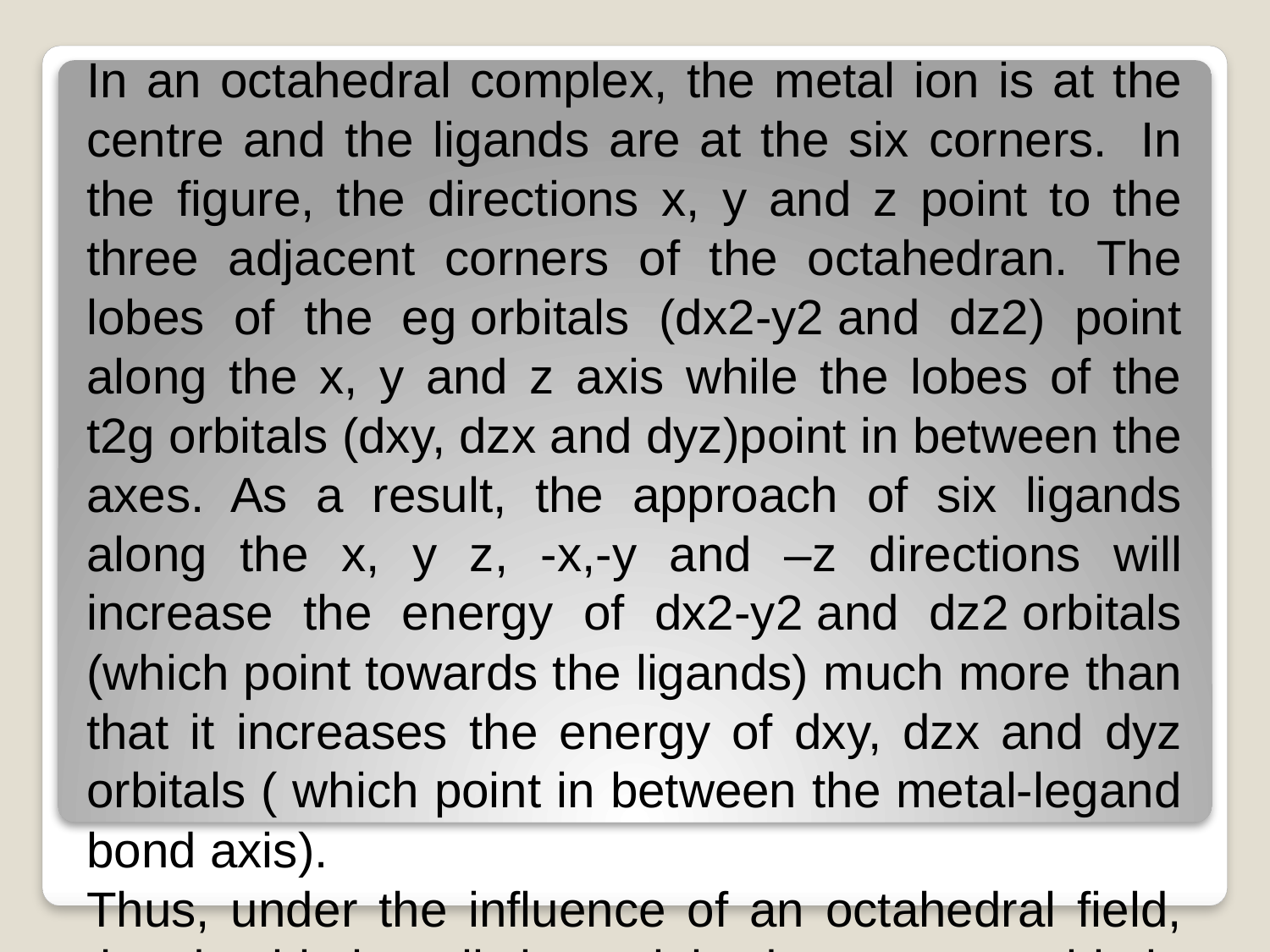

In an octahedral complex, the metal ion is at the centre and the ligands are at the six corners.  In the figure, the directions x, y and z point to the three adjacent corners of the octahedran. The lobes of the eg orbitals (dx2-y2 and dz2) point along the x, y and z axis while the lobes of the t2g orbitals (dxy, dzx and dyz)point in between the axes. As a result, the approach of six ligands along the x, y z, -x,-y and –z directions will increase the energy of dx2-y2 and dz2 orbitals (which point towards the ligands) much more than that it increases the energy of dxy, dzx and dyz orbitals ( which point in between the metal-legand bond axis).
Thus, under the influence of an octahedral field, the d orbitals split into triply degenerate orbitals with less energy and another as doubly degenerate orbitals with higher energy. The main energy level between these two sets of orbitals is taken as zero, which is called bari centre. The splitting between these two orbitals is called crystal field splitting. The magnitude of stabilization will be 0.4 Δo and the magnitude of destabilization will be 0.6 Δo.